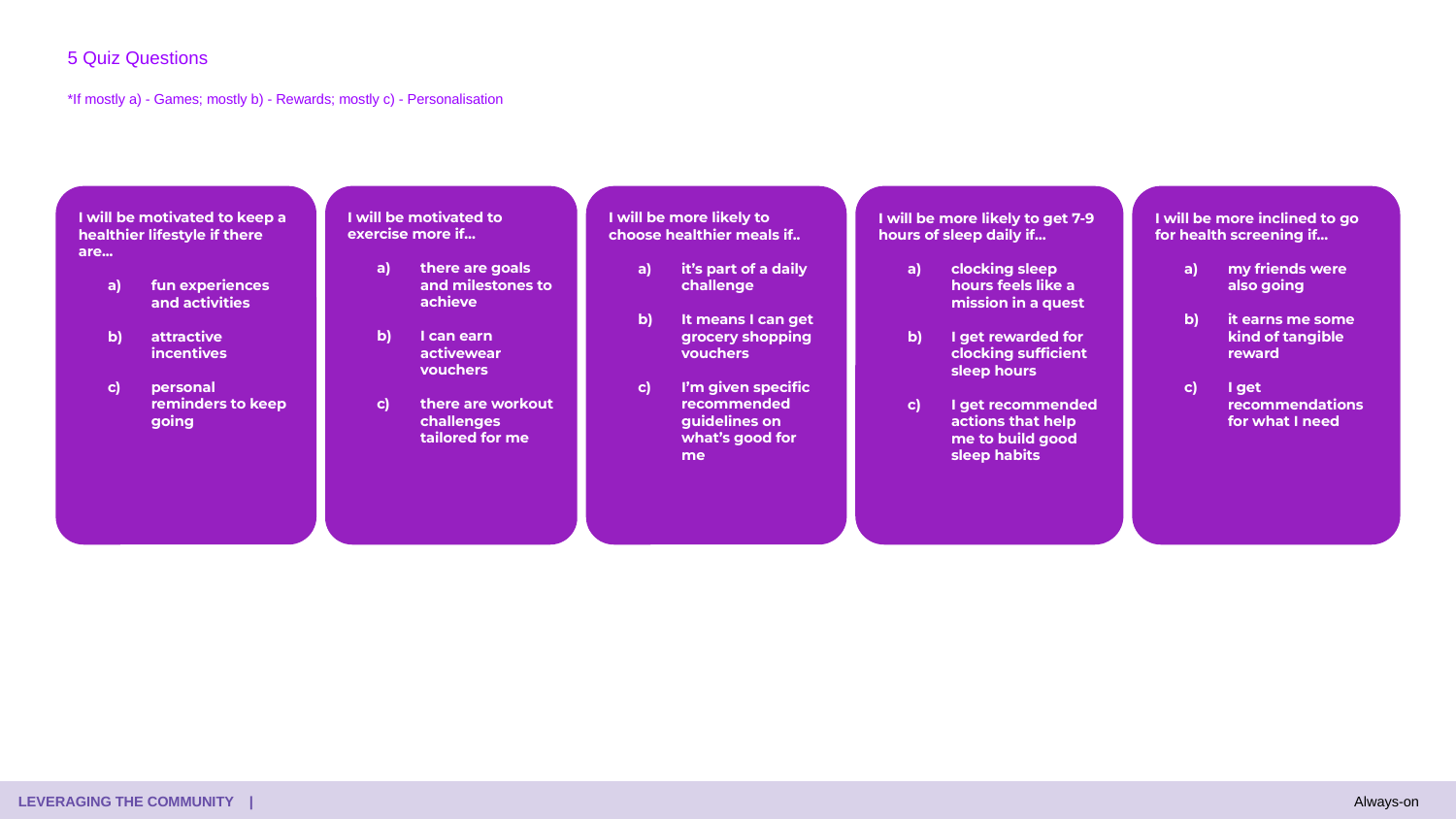

5 Quiz Questions

*If mostly a) - Games; mostly b) - Rewards; mostly c) - Personalisation
I will be more likely to get 7-9 hours of sleep daily if…

clocking sleep hours feels like a mission in a quest

I get rewarded for clocking sufficient sleep hours

I get recommended actions that help me to build good sleep habits
I will be motivated to keep a healthier lifestyle if there are...

fun experiences and activities

attractive incentives

personal reminders to keep going
I will be more inclined to go for health screening if…

my friends were also going

it earns me some kind of tangible reward

I get recommendations for what I need
I will be motivated to exercise more if…

there are goals and milestones to achieve

I can earn activewear
vouchers

there are workout challenges tailored for me
I will be more likely to choose healthier meals if..

it’s part of a daily challenge

It means I can get grocery shopping vouchers
I’m given specific recommended guidelines on what’s good for me
 LEVERAGING THE COMMUNITY    |
Always-on